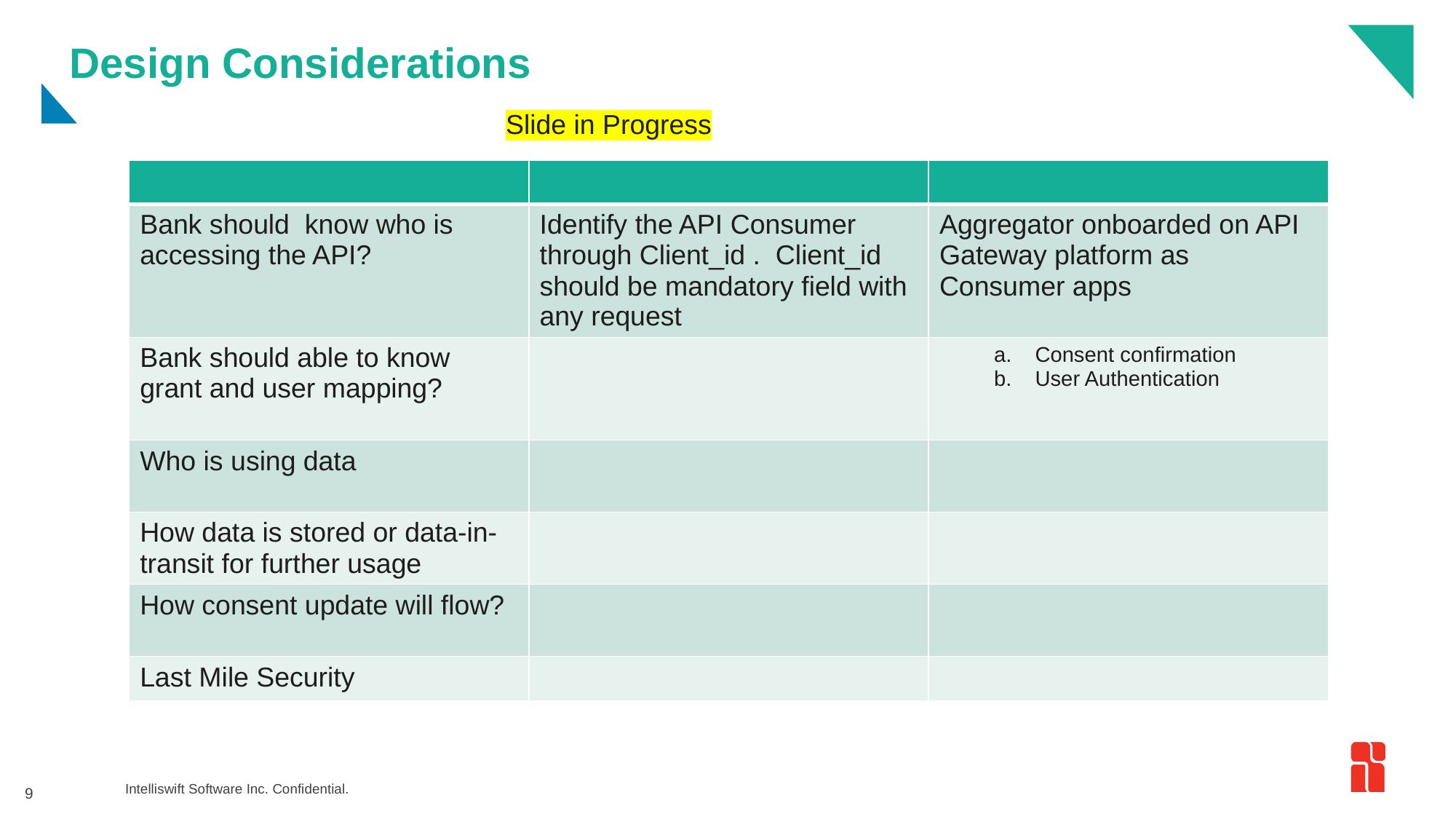

# Design Considerations
Slide in Progress
|  |  |  |
| --- | --- | --- |
| Bank should know who is accessing the API? | Identify the API Consumer through Client\_id . Client\_id should be mandatory field with any request | Aggregator onboarded on API Gateway platform as Consumer apps |
| Bank should able to know grant and user mapping? |  | Consent confirmation User Authentication |
| Who is using data |  |  |
| How data is stored or data-in-transit for further usage |  |  |
| How consent update will flow? |  |  |
| Last Mile Security |  |  |